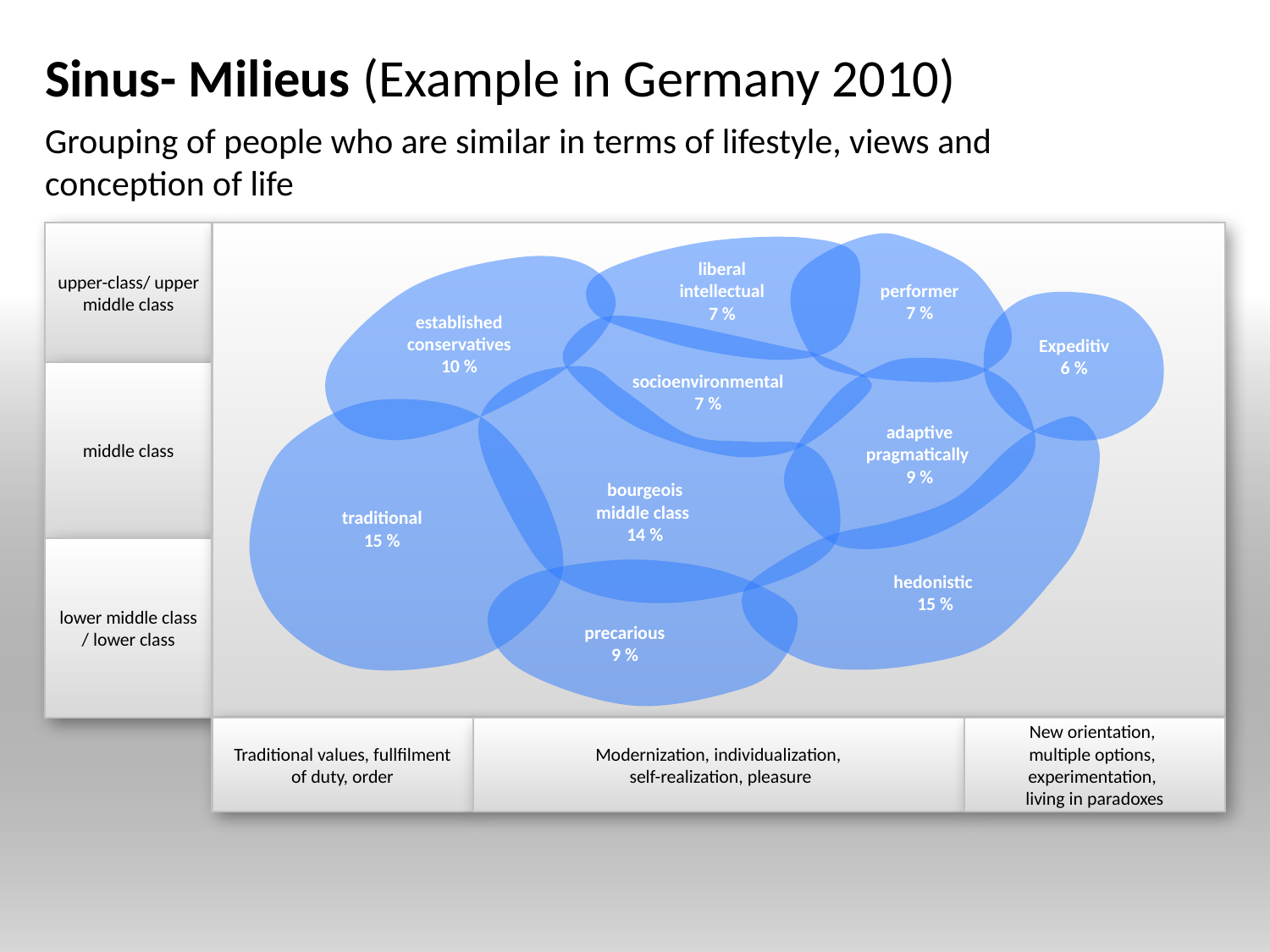

# Sinus- Milieus (Example in Germany 2010)
Grouping of people who are similar in terms of lifestyle, views and
conception of life
upper-class/ upper
middle class

liberal
intellectual
7 %

performer
7 %

established
conservatives
10 %

Expeditiv
6 %

middle class
socioenvironmental
7 %

adaptive pragmatically
9 %
bourgeois middle class
14 %
traditional
15 %
lower middle class
/ lower class

hedonistic
15 %
precarious
9 %
Traditional values, fullfilment of duty, order
Modernization, individualization,
 self-realization, pleasure
New orientation,
multiple options,
experimentation,
living in paradoxes